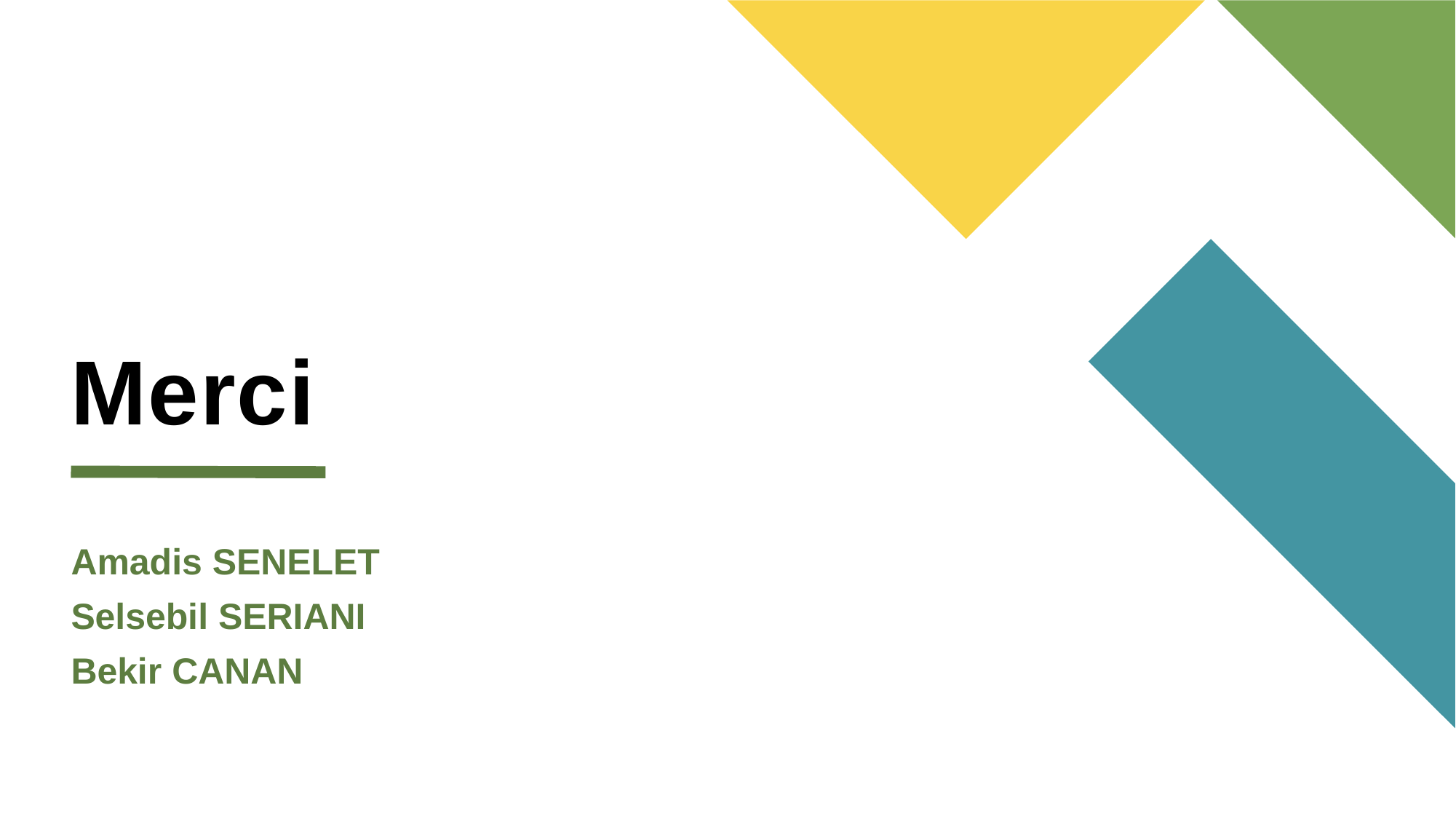

# Merci
Amadis SENELET
Selsebil SERIANI
Bekir CANAN